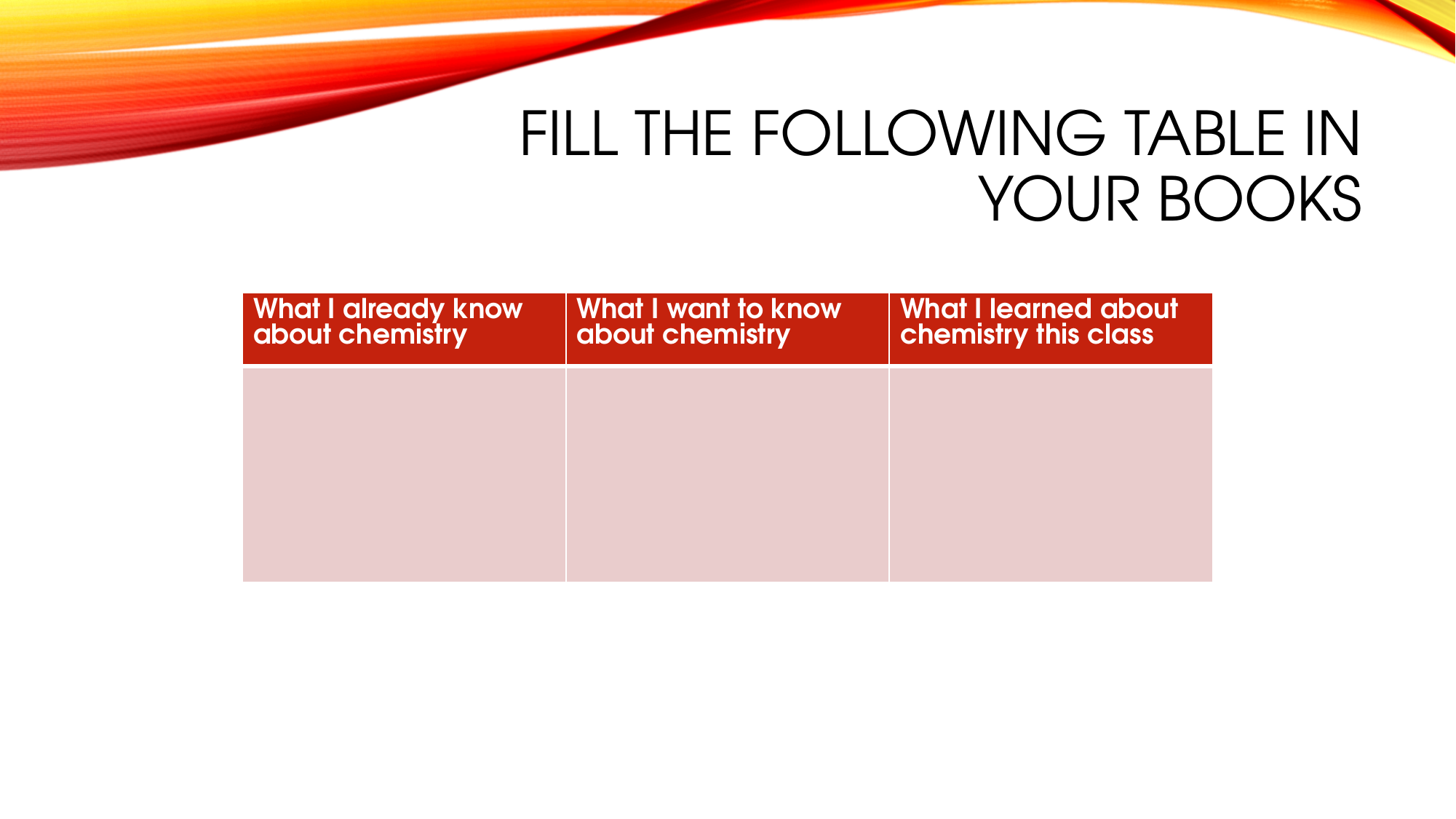

# Fill the following table in your books
| What I already know about chemistry | What I want to know about chemistry | What I learned about chemistry this class |
| --- | --- | --- |
|  |  |  |